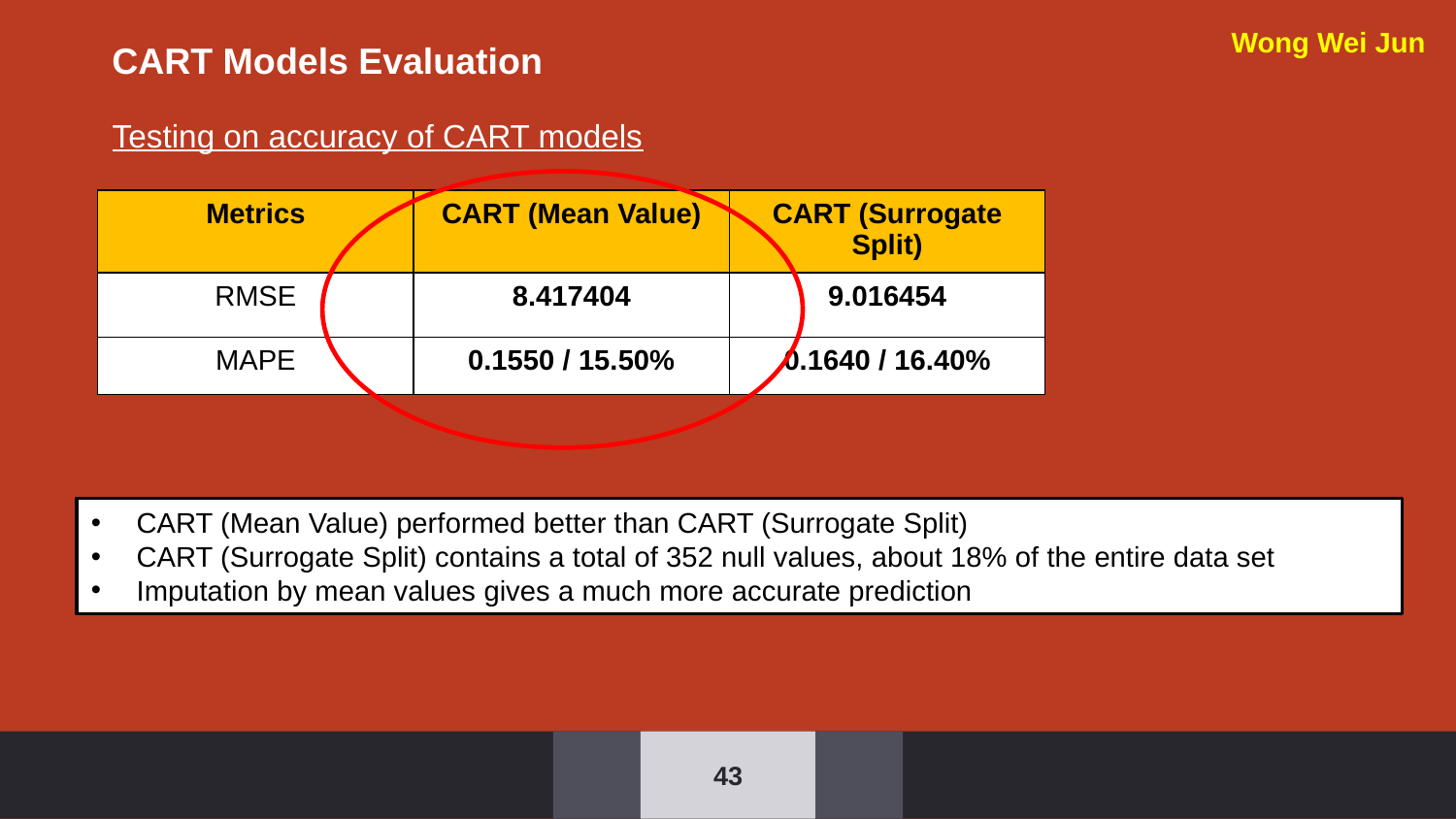

Wong Wei Jun
CART Models Evaluation
Testing on accuracy of CART models

| Metrics | CART (Mean Value) | CART (Surrogate Split) |
| --- | --- | --- |
| RMSE | 8.417404 | 9.016454 |
| MAPE | 0.1550 / 15.50% | 0.1640 / 16.40% |
CART (Mean Value) performed better than CART (Surrogate Split)
CART (Surrogate Split) contains a total of 352 null values, about 18% of the entire data set
Imputation by mean values gives a much more accurate prediction
43